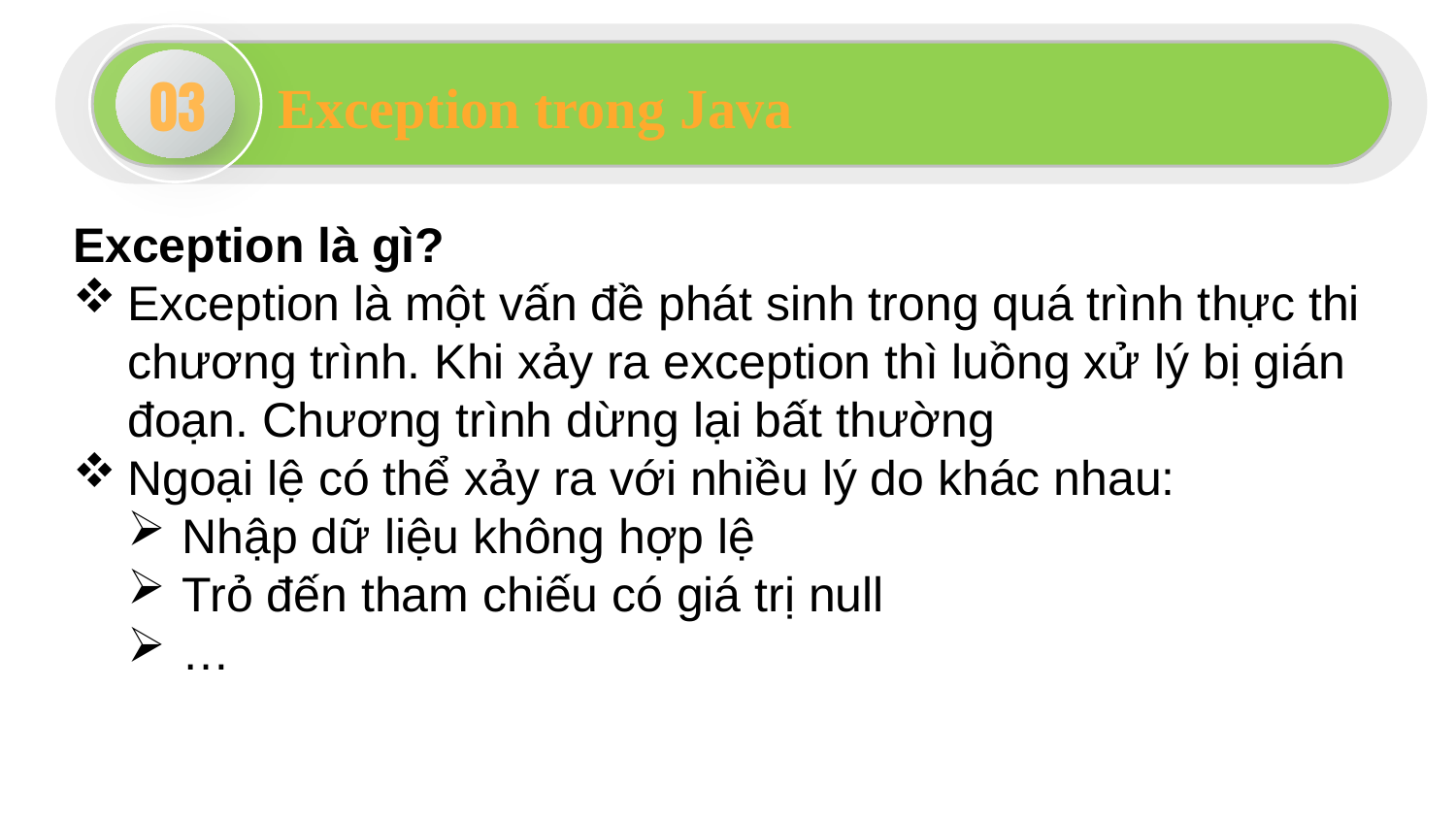

03
Exception trong Java
Exception là gì?
Exception là một vấn đề phát sinh trong quá trình thực thi chương trình. Khi xảy ra exception thì luồng xử lý bị gián đoạn. Chương trình dừng lại bất thường
Ngoại lệ có thể xảy ra với nhiều lý do khác nhau:
Nhập dữ liệu không hợp lệ
Trỏ đến tham chiếu có giá trị null
…